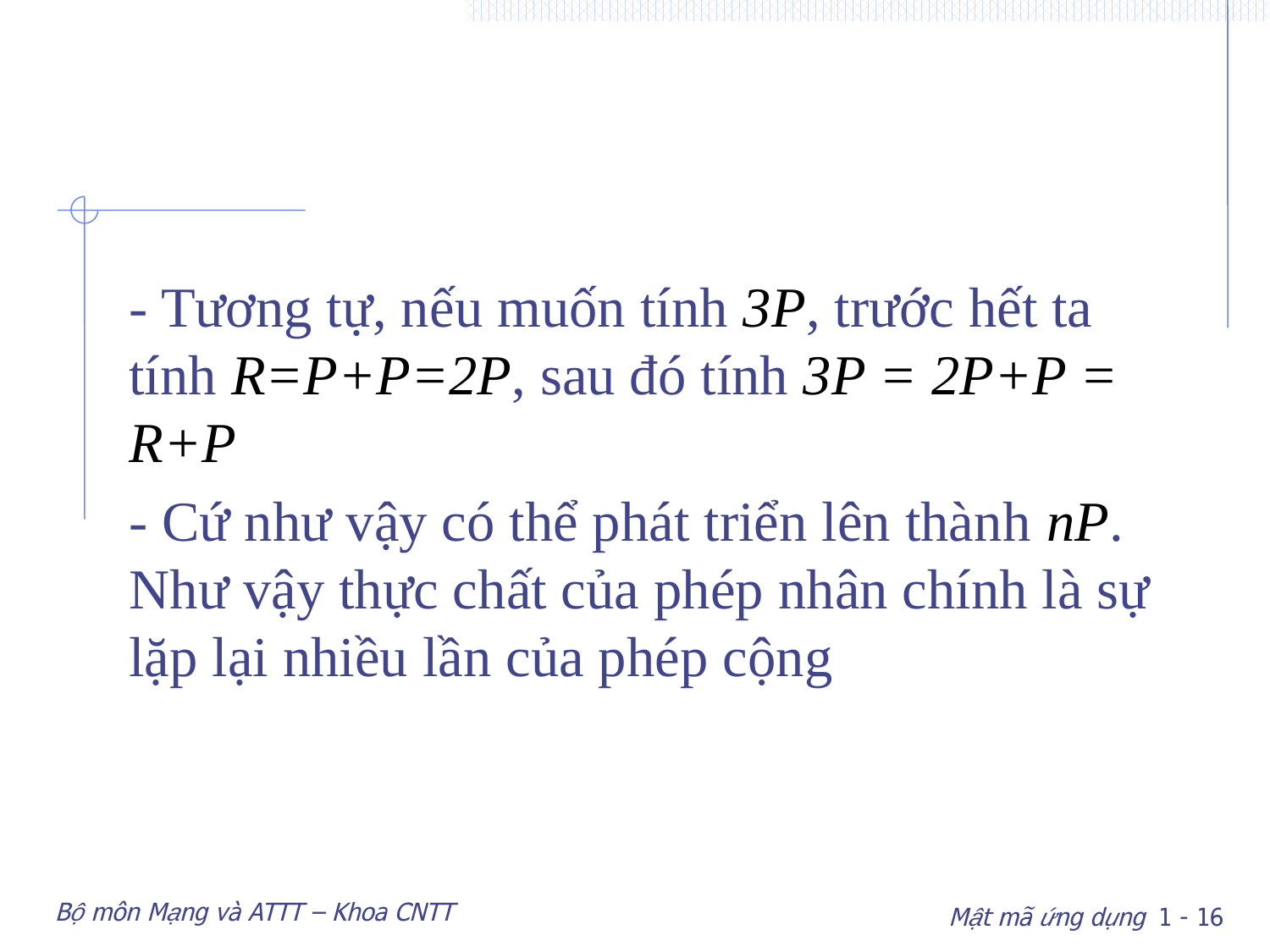

#
- Tương tự, nếu muốn tính 3P, trước hết ta tính R=P+P=2P, sau đó tính 3P = 2P+P = R+P
- Cứ như vậy có thể phát triển lên thành nP. Như vậy thực chất của phép nhân chính là sự lặp lại nhiều lần của phép cộng
Bộ môn Mạng và ATTT – Khoa CNTT